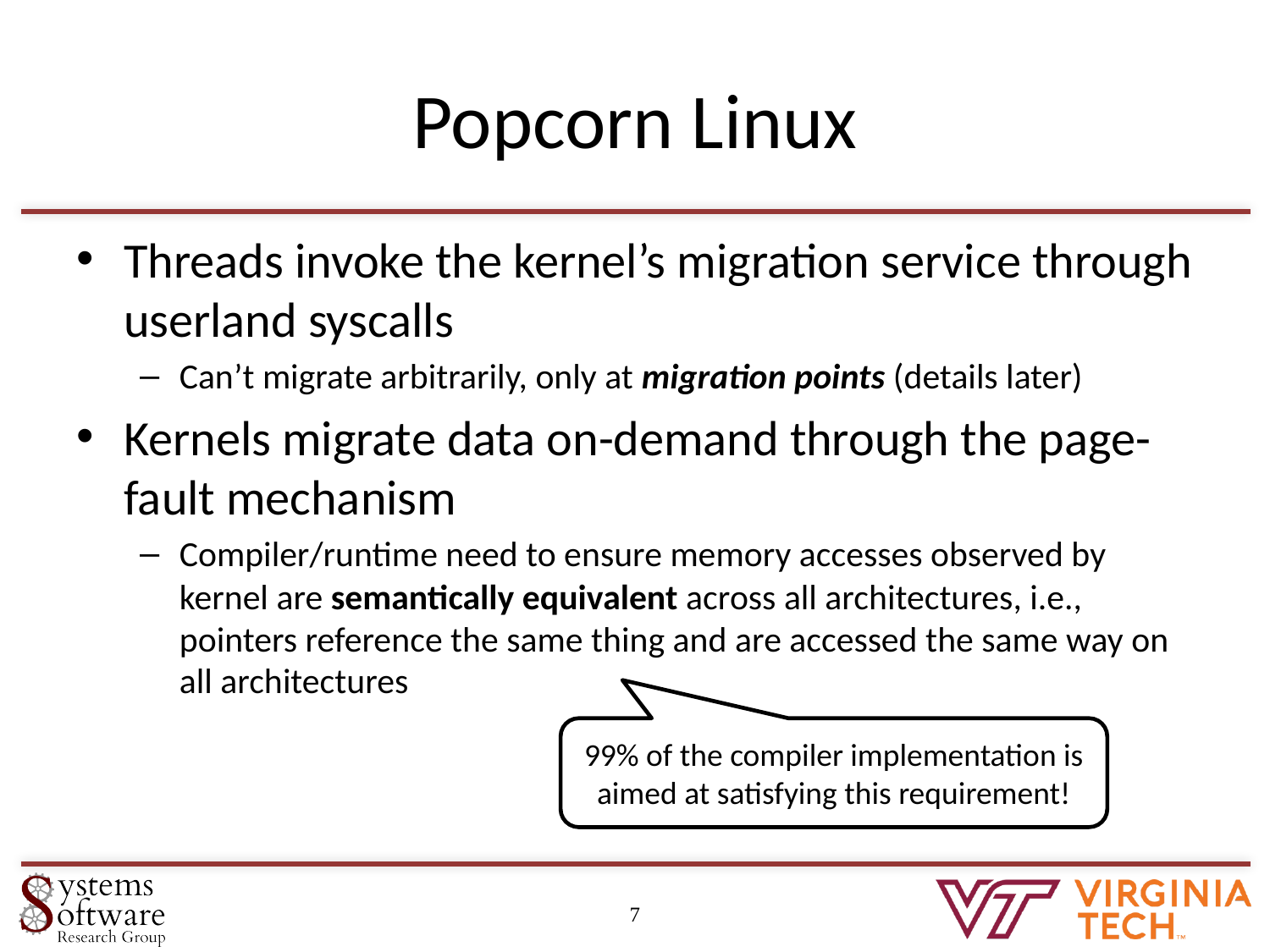

# Popcorn Linux
Threads invoke the kernel’s migration service through userland syscalls
Can’t migrate arbitrarily, only at migration points (details later)
Kernels migrate data on-demand through the page-fault mechanism
Compiler/runtime need to ensure memory accesses observed by kernel are semantically equivalent across all architectures, i.e., pointers reference the same thing and are accessed the same way on all architectures
99% of the compiler implementation is aimed at satisfying this requirement!